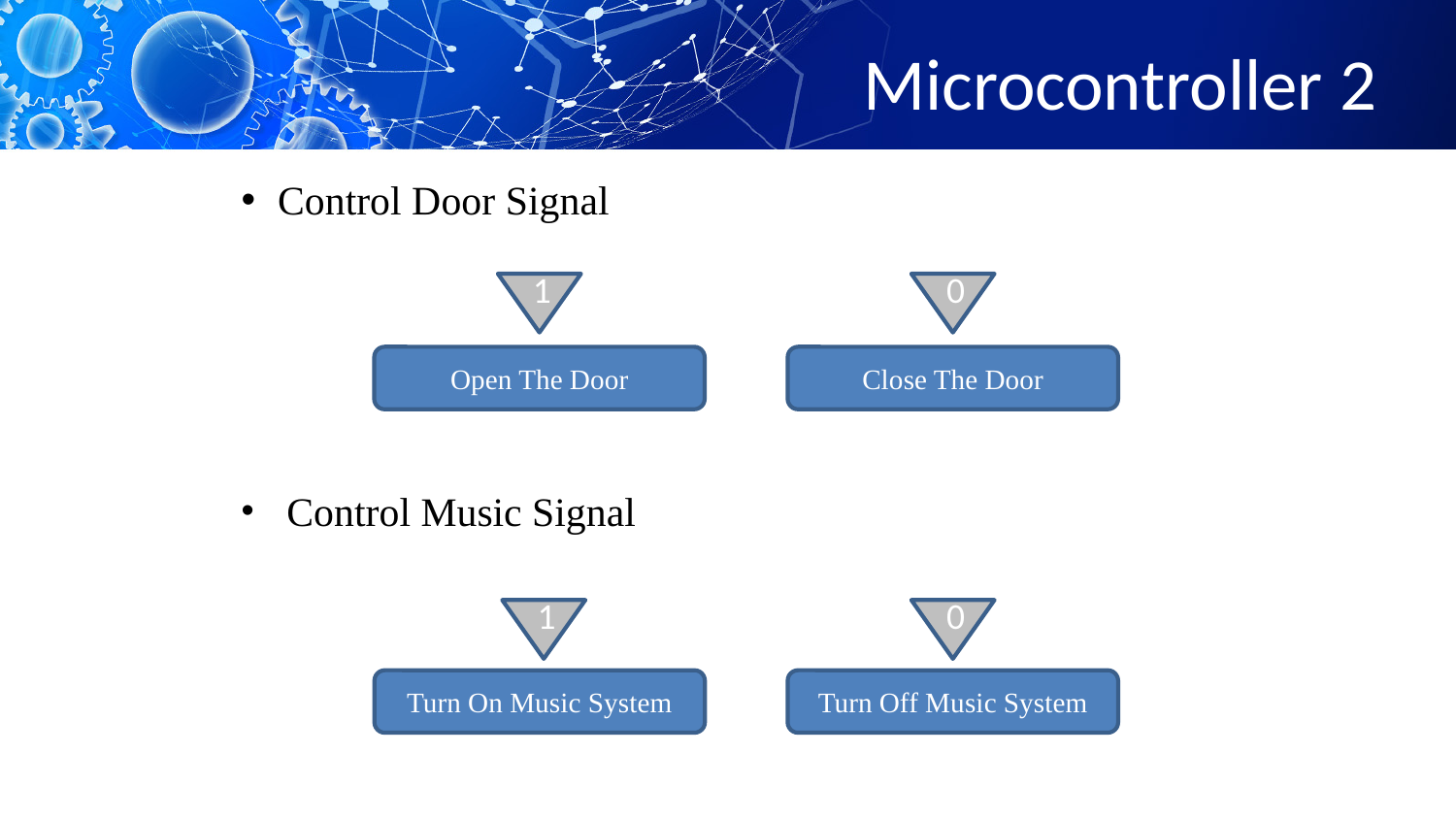

# Microcontroller 2
Control Door Signal

 Control Music Signal

1
0
Open The Door
Close The Door

1
0
Turn On Music System
Turn Off Music System